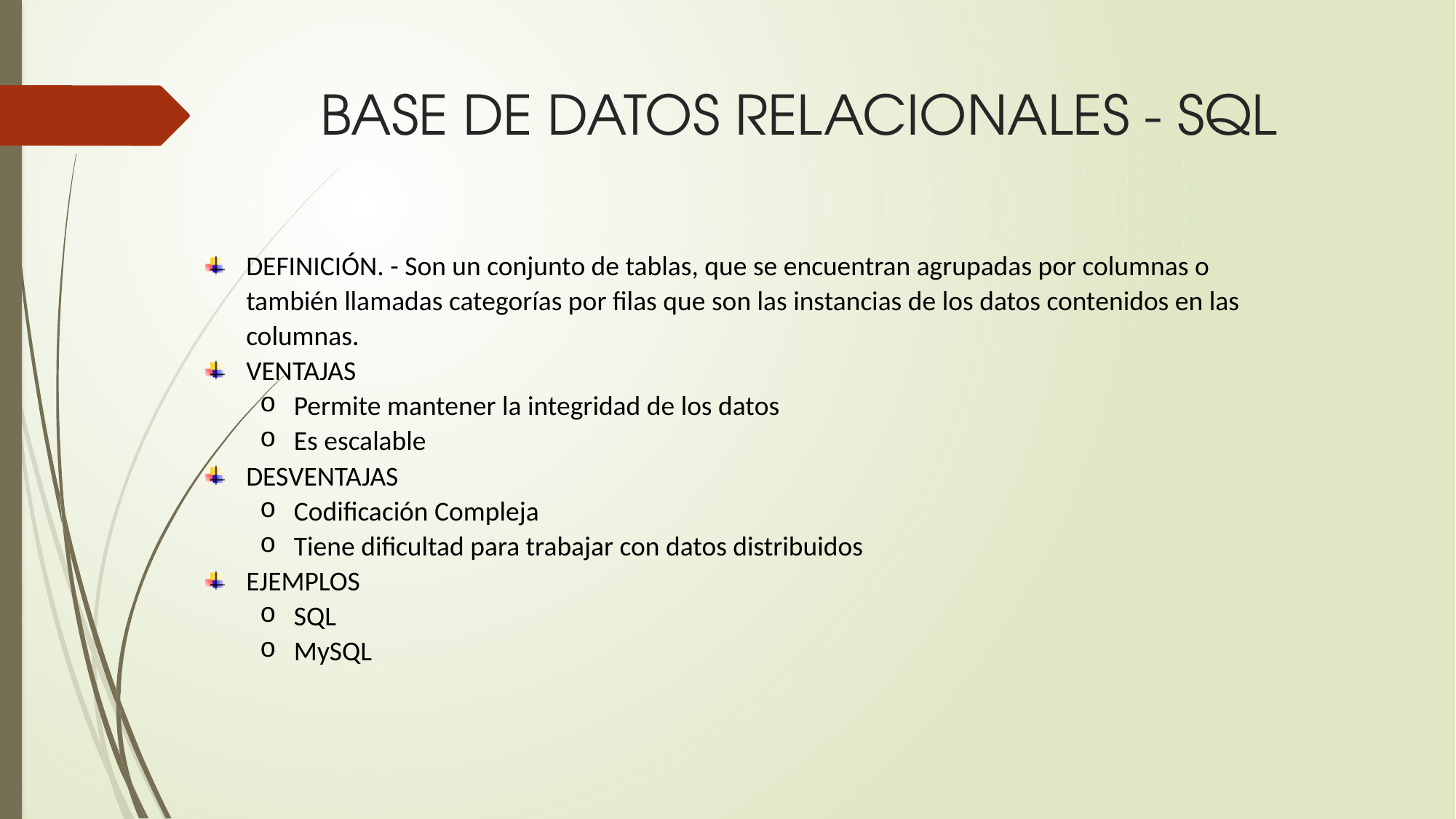

# BASE DE DATOS RELACIONALES - SQL
DEFINICIÓN. - Son un conjunto de tablas, que se encuentran agrupadas por columnas o también llamadas categorías por filas que son las instancias de los datos contenidos en las columnas.
VENTAJAS
Permite mantener la integridad de los datos
Es escalable
DESVENTAJAS
Codificación Compleja
Tiene dificultad para trabajar con datos distribuidos
EJEMPLOS
SQL
MySQL